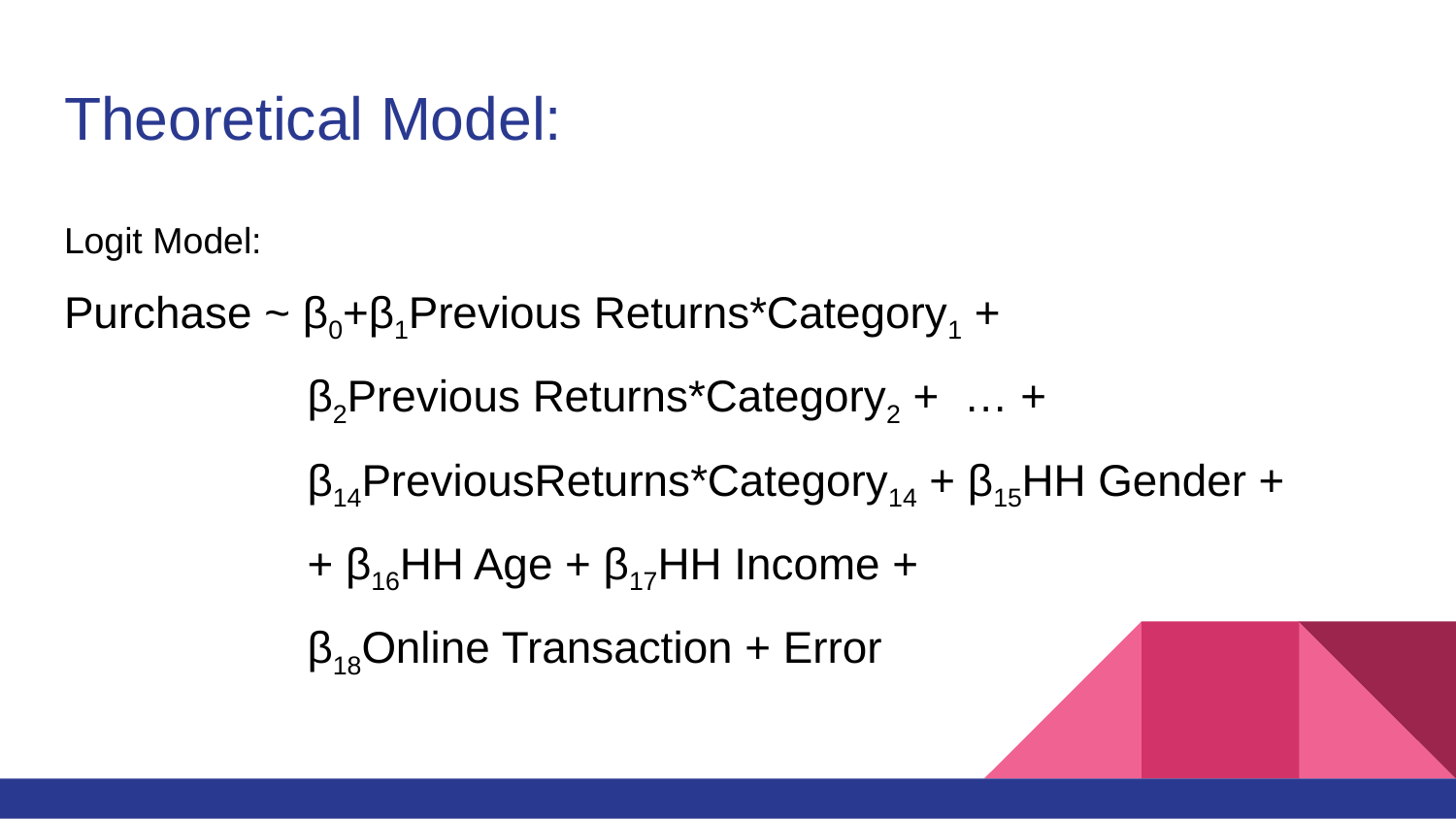

# Theoretical Model:
Logit Model:
Purchase ~ β0+β1Previous Returns*Category1 +
  β2Previous Returns*Category2 +  … +
  β14PreviousReturns*Category14 + β15HH Gender +
  + β16HH Age + β17HH Income +
  β18Online Transaction + Error